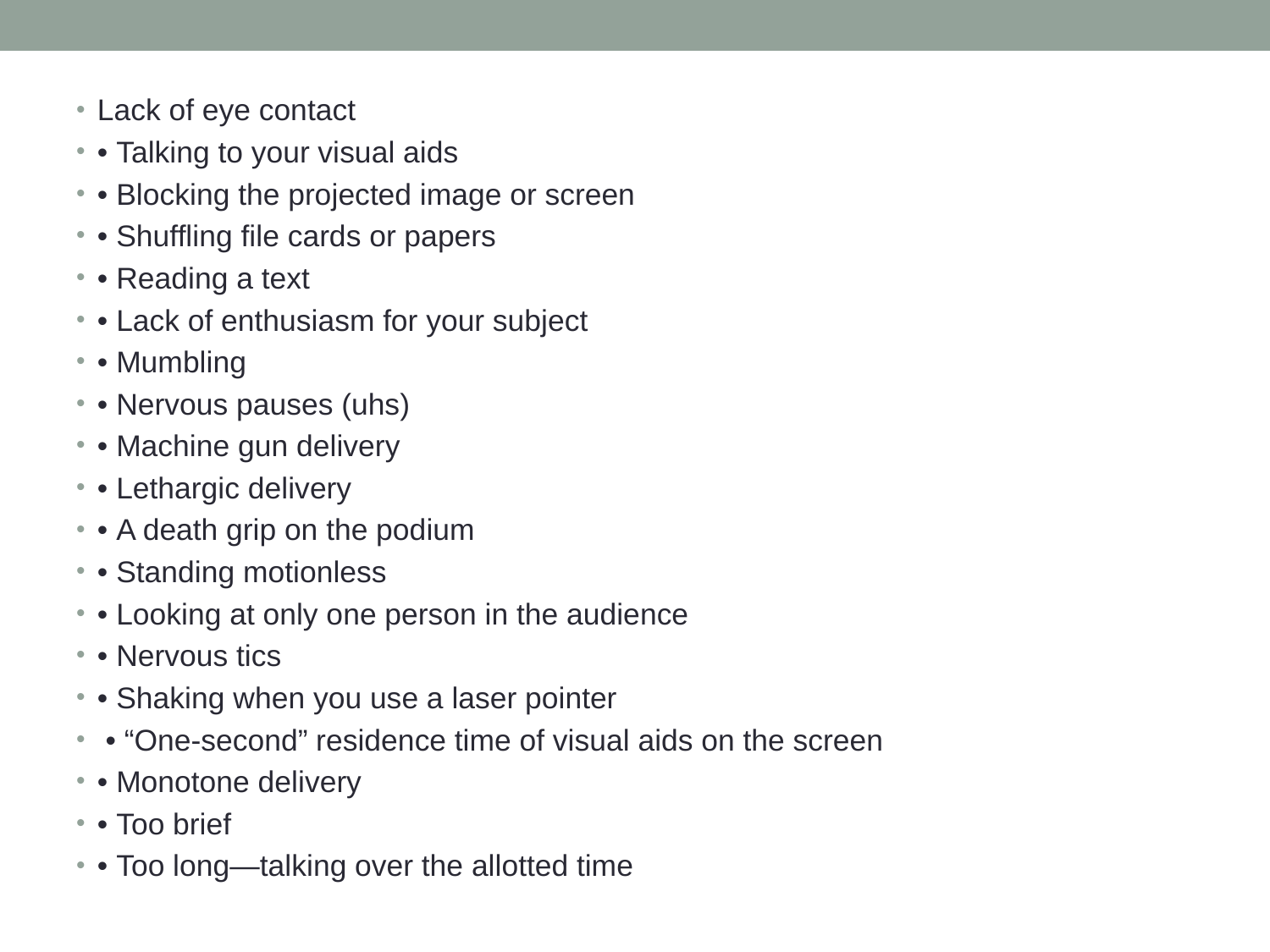

#
Lack of eye contact
• Talking to your visual aids
• Blocking the projected image or screen
• Shuffling file cards or papers
• Reading a text
• Lack of enthusiasm for your subject
• Mumbling
• Nervous pauses (uhs)
• Machine gun delivery
• Lethargic delivery
• A death grip on the podium
• Standing motionless
• Looking at only one person in the audience
• Nervous tics
• Shaking when you use a laser pointer
 • “One-second” residence time of visual aids on the screen
• Monotone delivery
• Too brief
• Too long—talking over the allotted time